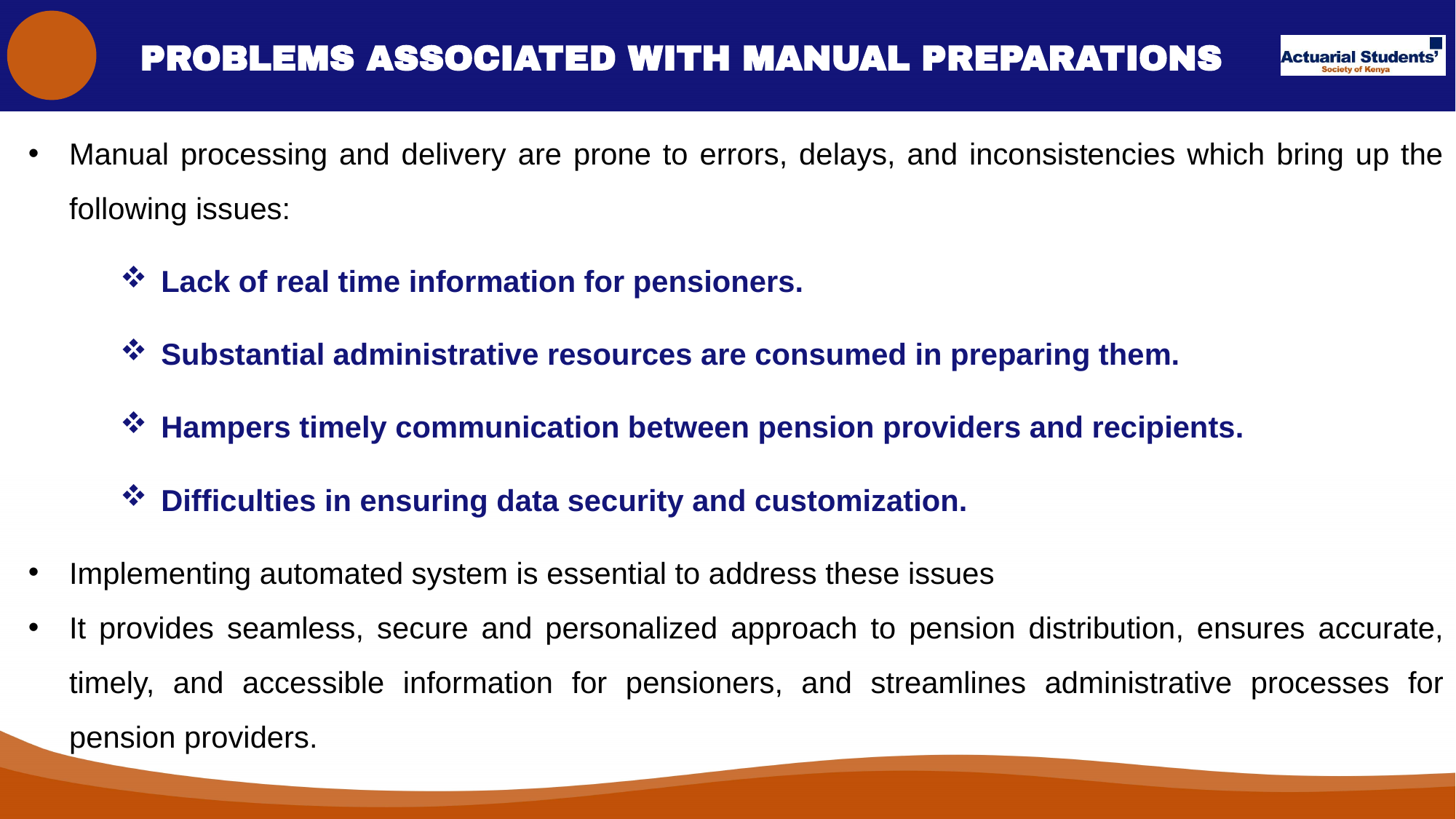

# PROBLEMS ASSOCIATED WITH MANUAL PREPARATIONS
Manual processing and delivery are prone to errors, delays, and inconsistencies which bring up the following issues:
Lack of real time information for pensioners.
Substantial administrative resources are consumed in preparing them.
Hampers timely communication between pension providers and recipients.
Difficulties in ensuring data security and customization.
Implementing automated system is essential to address these issues
It provides seamless, secure and personalized approach to pension distribution, ensures accurate, timely, and accessible information for pensioners, and streamlines administrative processes for pension providers.